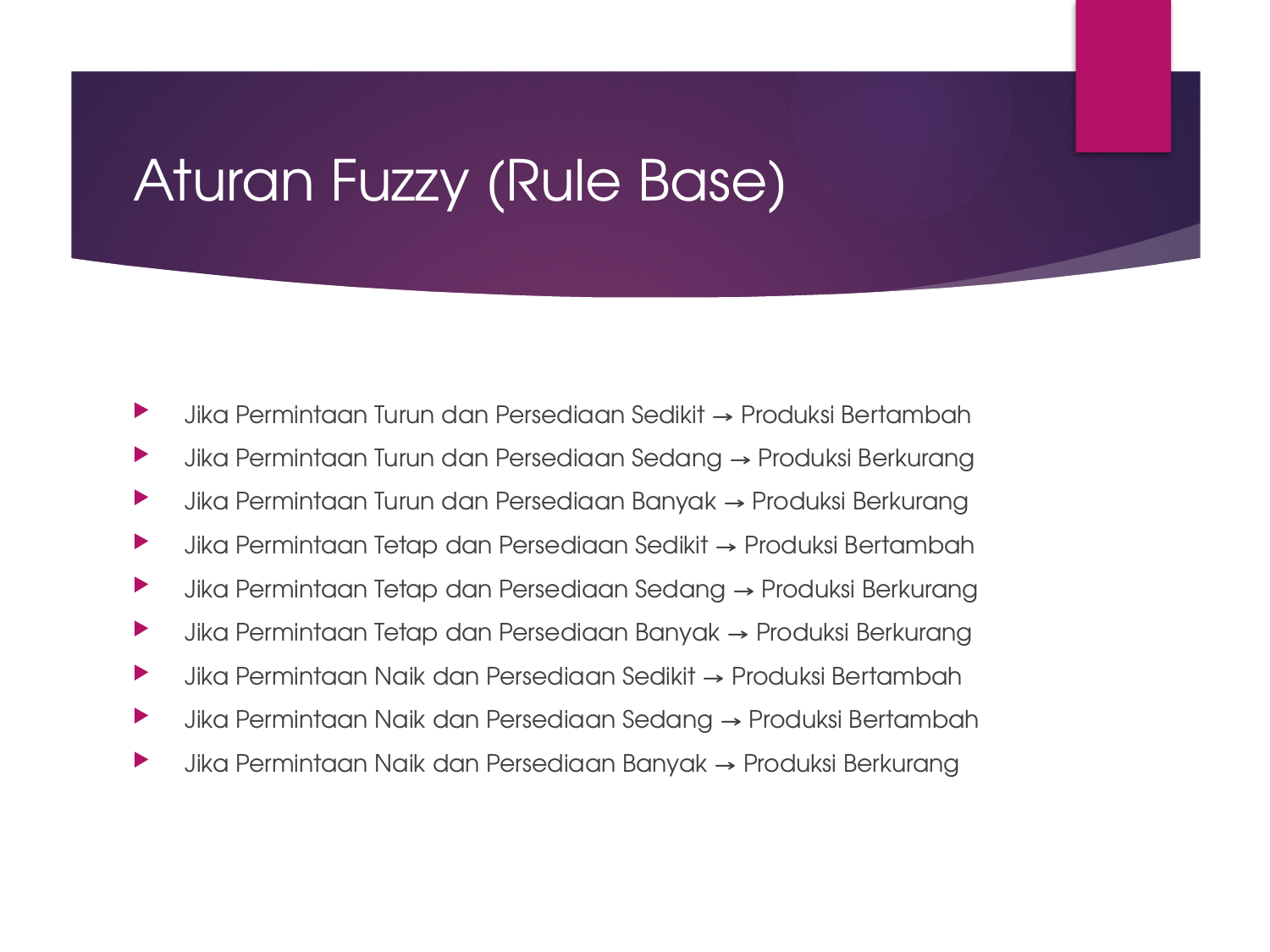

# Aturan Fuzzy (Rule Base)

Jika Permintaan Turun dan Persediaan Sedikit → Produksi Bertambah
Jika Permintaan Turun dan Persediaan Sedang → Produksi Berkurang
Jika Permintaan Turun dan Persediaan Banyak → Produksi Berkurang
Jika Permintaan Tetap dan Persediaan Sedikit → Produksi Bertambah
Jika Permintaan Tetap dan Persediaan Sedang → Produksi Berkurang
Jika Permintaan Tetap dan Persediaan Banyak → Produksi Berkurang
Jika Permintaan Naik dan Persediaan Sedikit → Produksi Bertambah
Jika Permintaan Naik dan Persediaan Sedang → Produksi Bertambah
Jika Permintaan Naik dan Persediaan Banyak → Produksi Berkurang